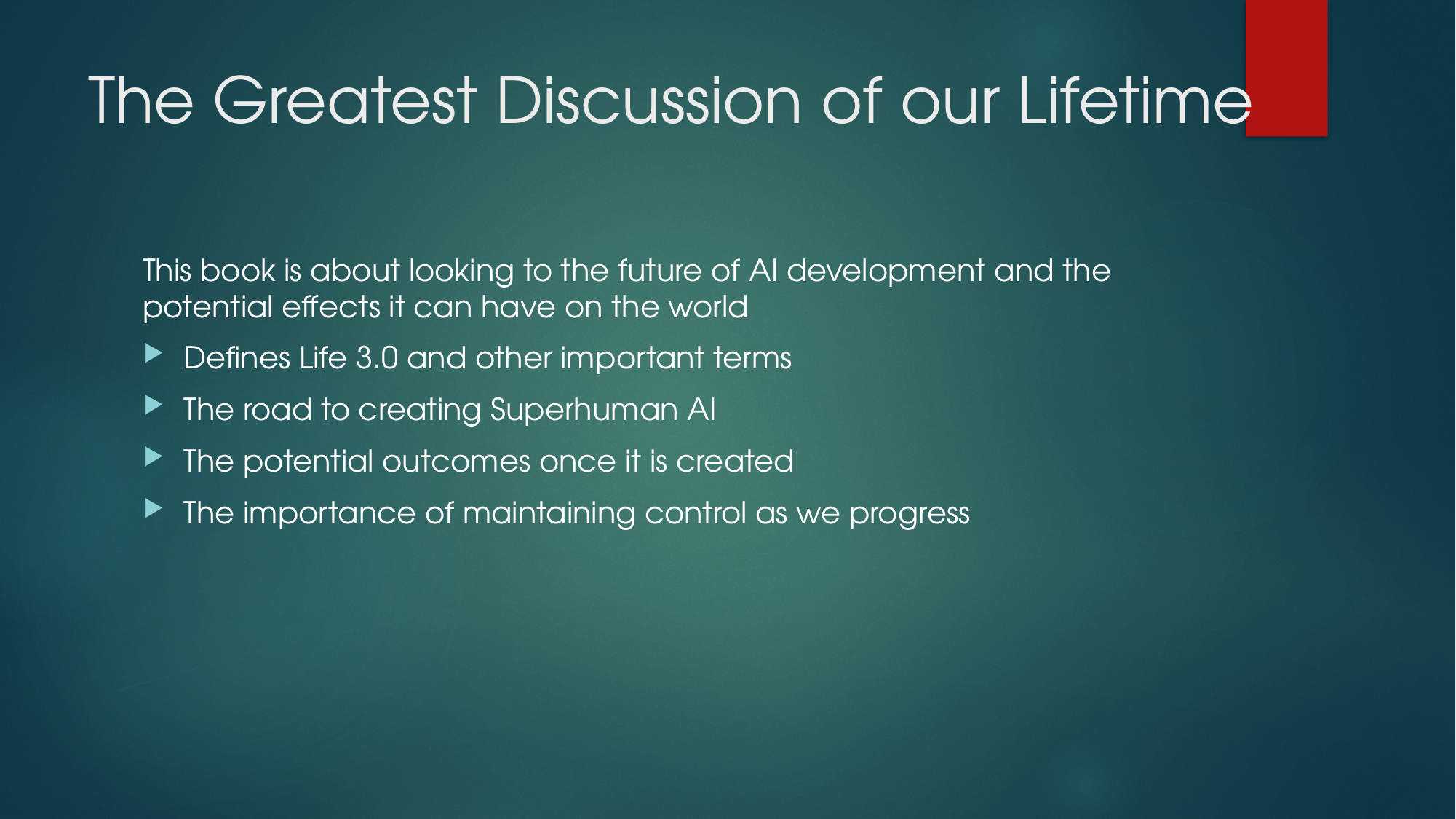

# The Greatest Discussion of our Lifetime
This book is about looking to the future of AI development and the potential effects it can have on the world
Defines Life 3.0 and other important terms
The road to creating Superhuman AI
The potential outcomes once it is created
The importance of maintaining control as we progress